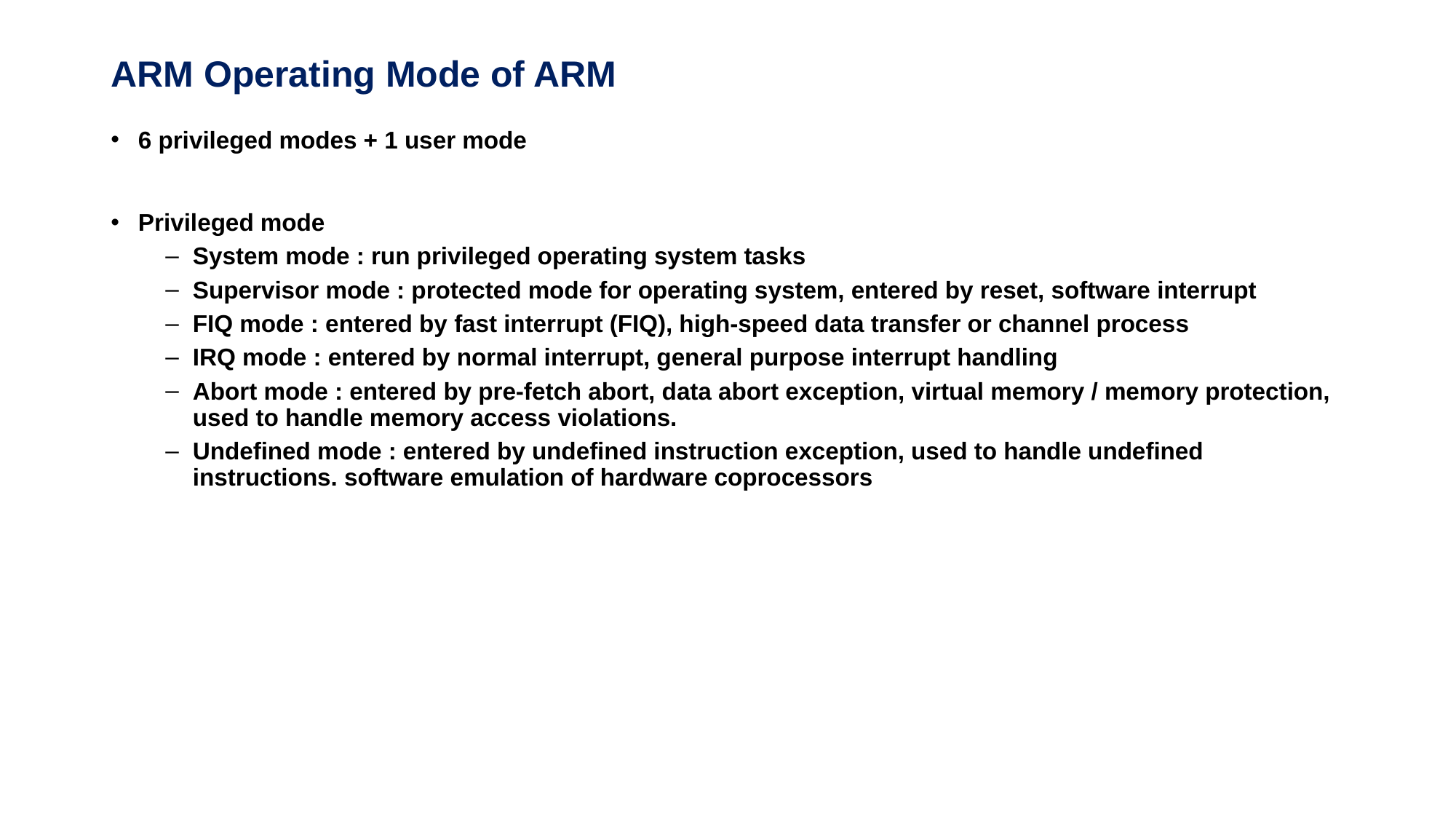

# ARM Operating Mode of ARM
6 privileged modes + 1 user mode

Privileged mode
System mode : run privileged operating system tasks
Supervisor mode : protected mode for operating system, entered by reset, software interrupt
FIQ mode : entered by fast interrupt (FIQ), high-speed data transfer or channel process
IRQ mode : entered by normal interrupt, general purpose interrupt handling
Abort mode : entered by pre-fetch abort, data abort exception, virtual memory / memory protection, used to handle memory access violations.
Undefined mode : entered by undefined instruction exception, used to handle undefined instructions. software emulation of hardware coprocessors